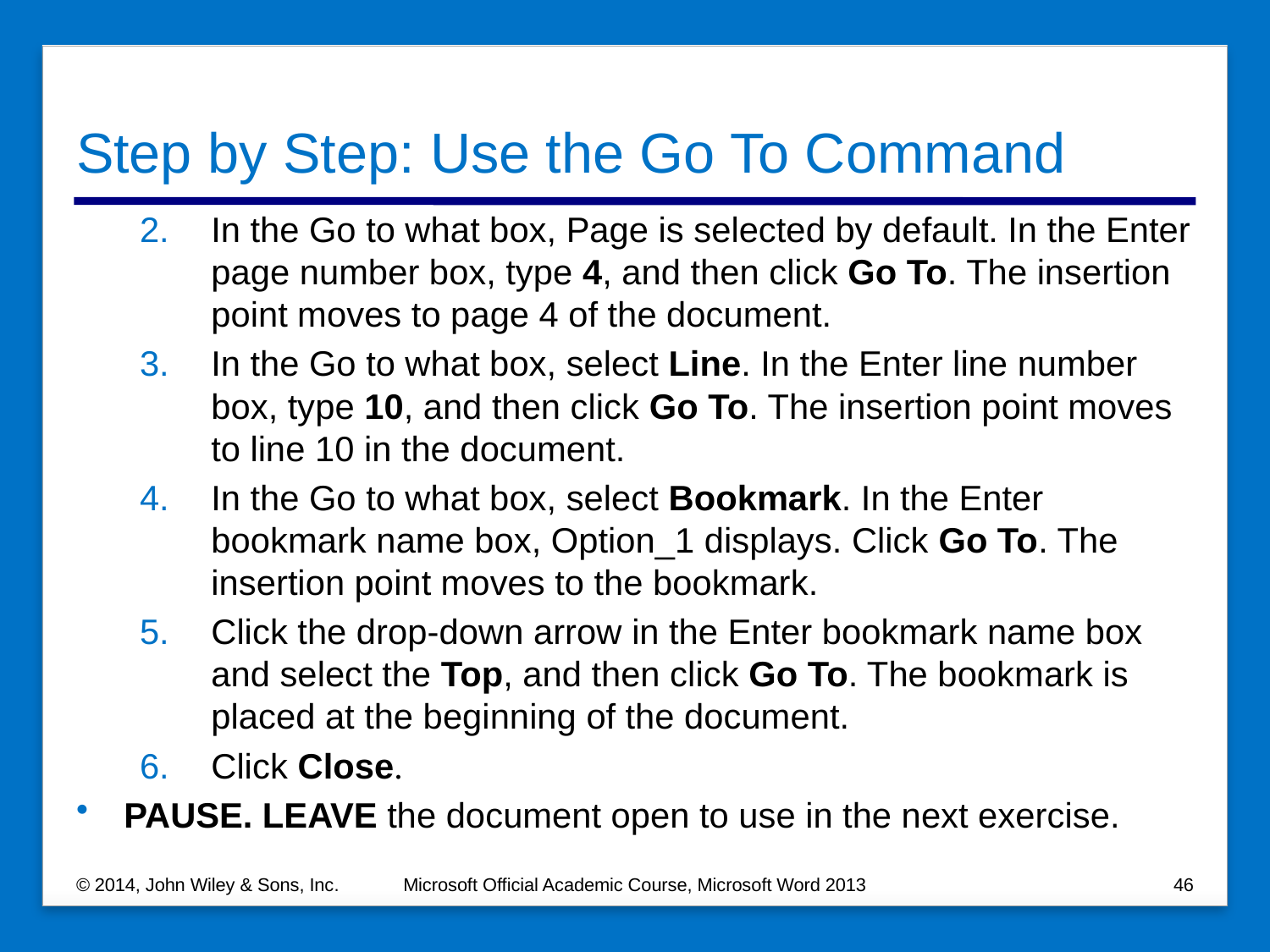

# Step by Step: Use the Go To Command
In the Go to what box, Page is selected by default. In the Enter page number box, type 4, and then click Go To. The insertion point moves to page 4 of the document.
In the Go to what box, select Line. In the Enter line number box, type 10, and then click Go To. The insertion point moves to line 10 in the document.
In the Go to what box, select Bookmark. In the Enter bookmark name box, Option_1 displays. Click Go To. The insertion point moves to the bookmark.
Click the drop-down arrow in the Enter bookmark name box and select the Top, and then click Go To. The bookmark is placed at the beginning of the document.
Click Close.
PAUSE. LEAVE the document open to use in the next exercise.

© 2014, John Wiley & Sons, Inc.
Microsoft Official Academic Course, Microsoft Word 2013
46